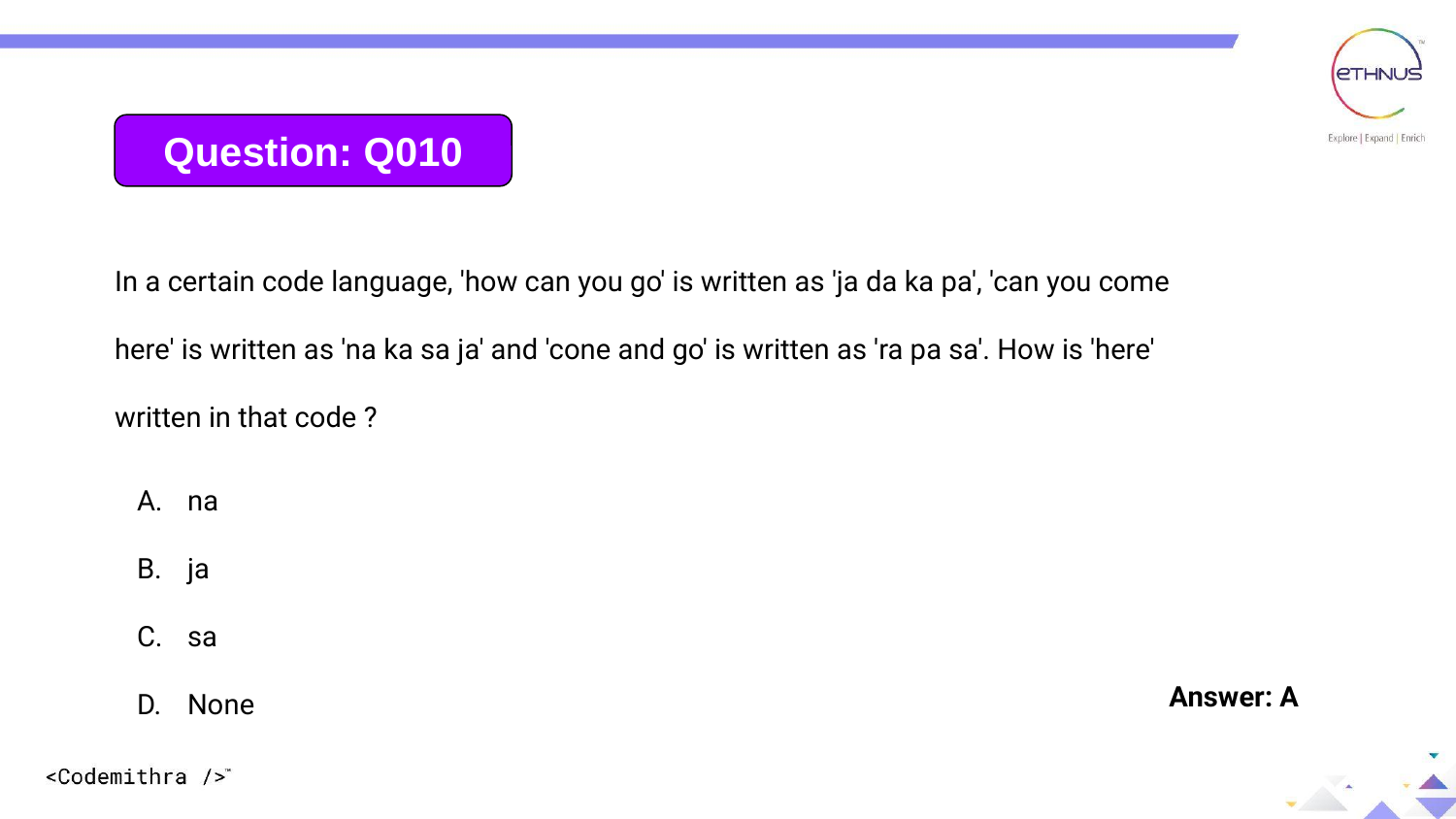

Question: 10
Question: Q010
In a certain code language, 'how can you go' is written as 'ja da ka pa', 'can you come here' is written as 'na ka sa ja' and 'cone and go' is written as 'ra pa sa'. How is 'here' written in that code ?
na
ja
sa
None

Answer: A